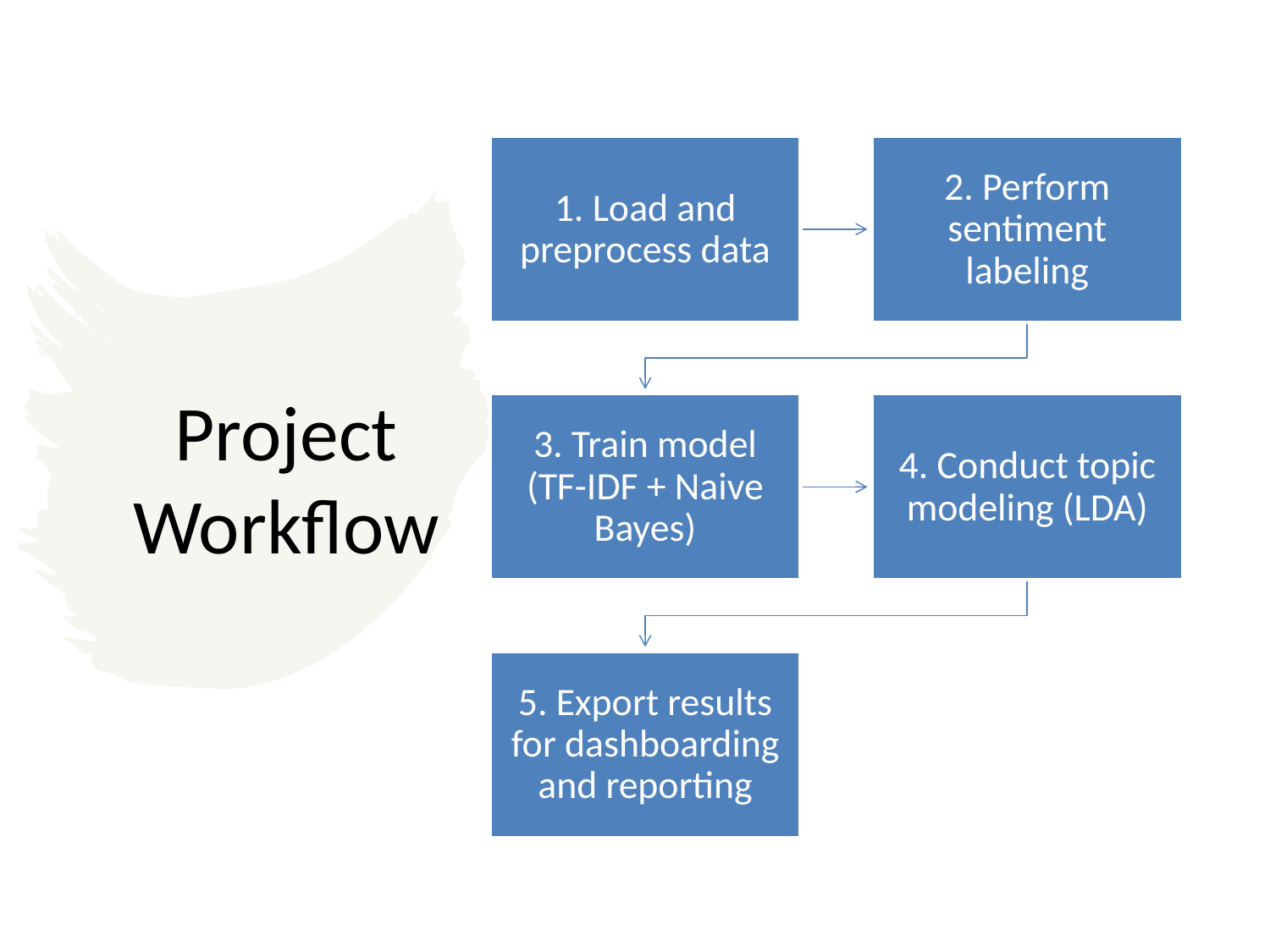

# Project Workflow

1. Load and preprocess data

2. Perform sentiment labeling

3. Train model (TF-IDF + Naive Bayes)

4. Conduct topic modeling (LDA)
5. Export results for dashboarding and reporting